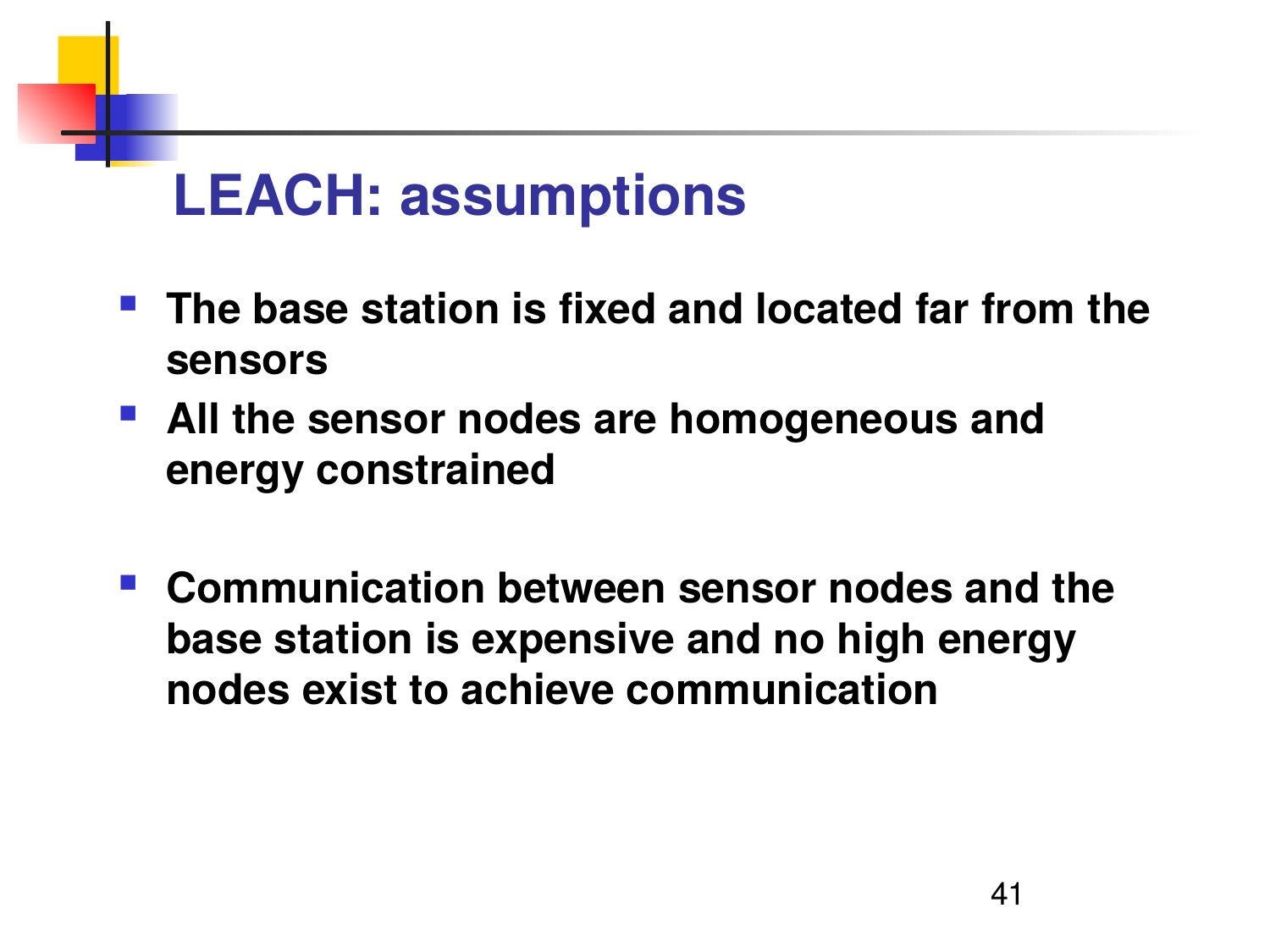

# LEACH: assumptions
The base station is fixed and located far from the sensors
All the sensor nodes are homogeneous and energy constrained

Communication between sensor nodes and the base station is expensive and no high energy nodes exist to achieve communication
41